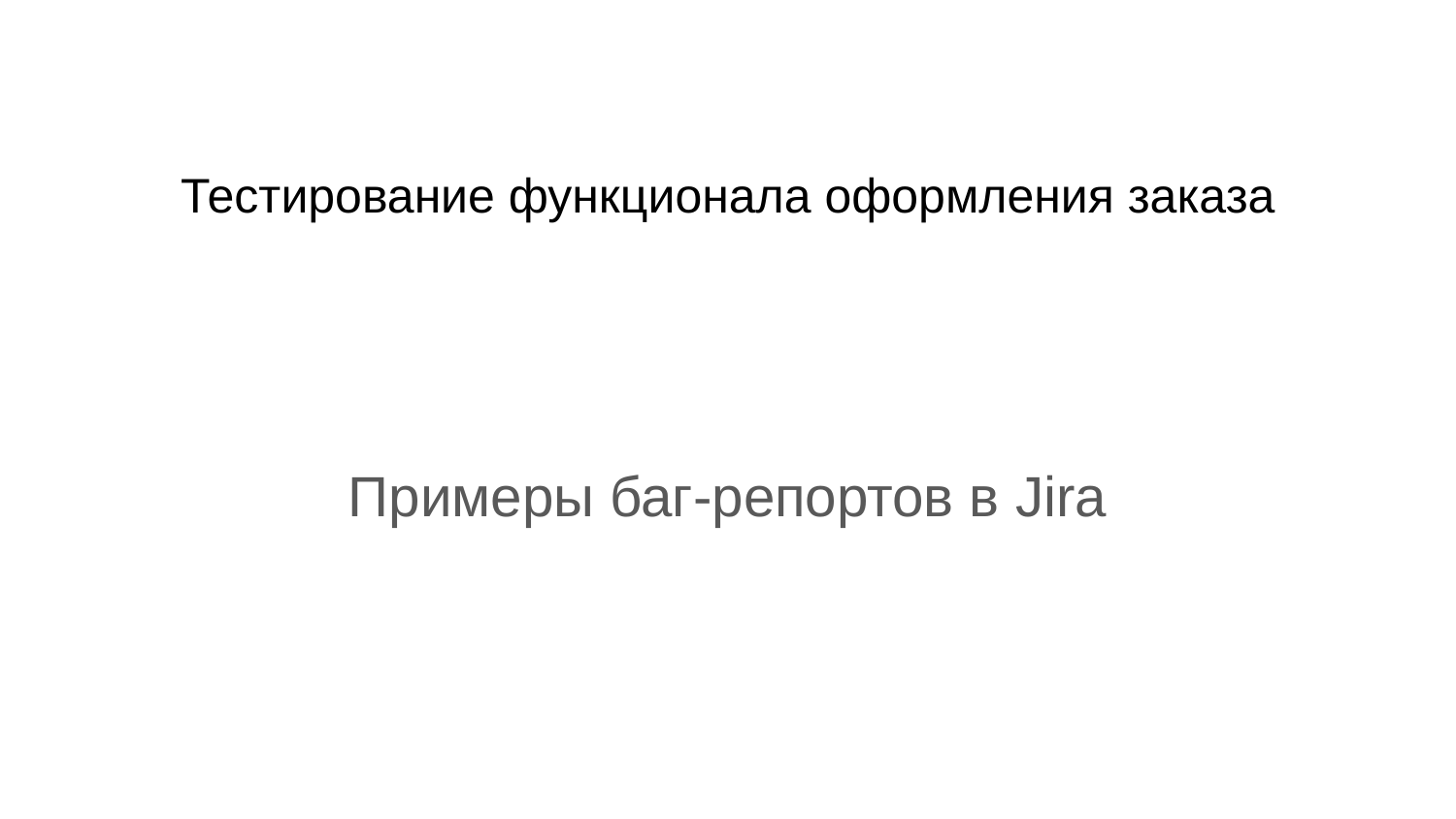

# Тестирование функционала оформления заказа
Примеры баг-репортов в Jira